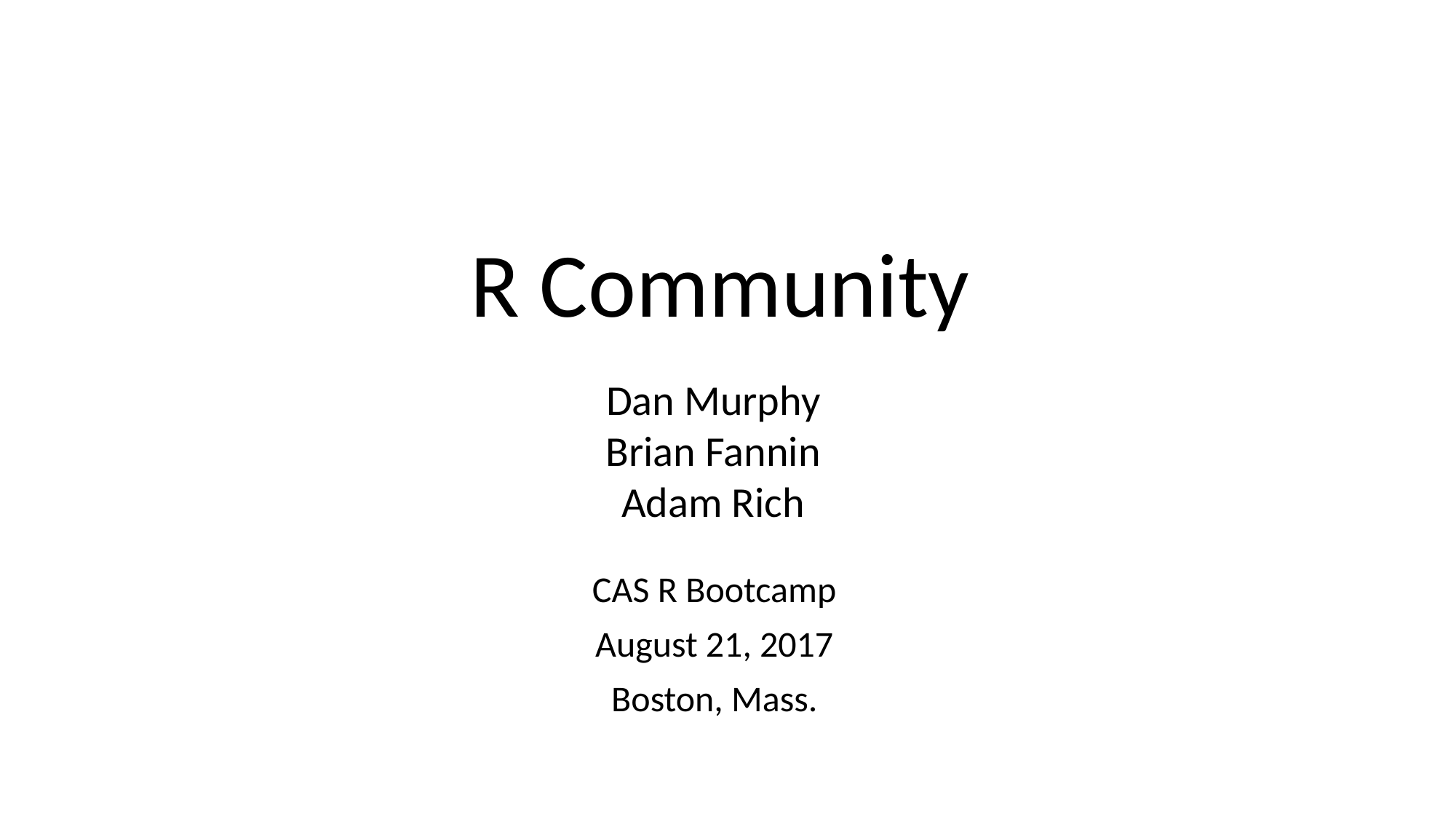

# R Community
Dan Murphy
Brian Fannin
Adam Rich
CAS R Bootcamp
August 21, 2017
Boston, Mass.